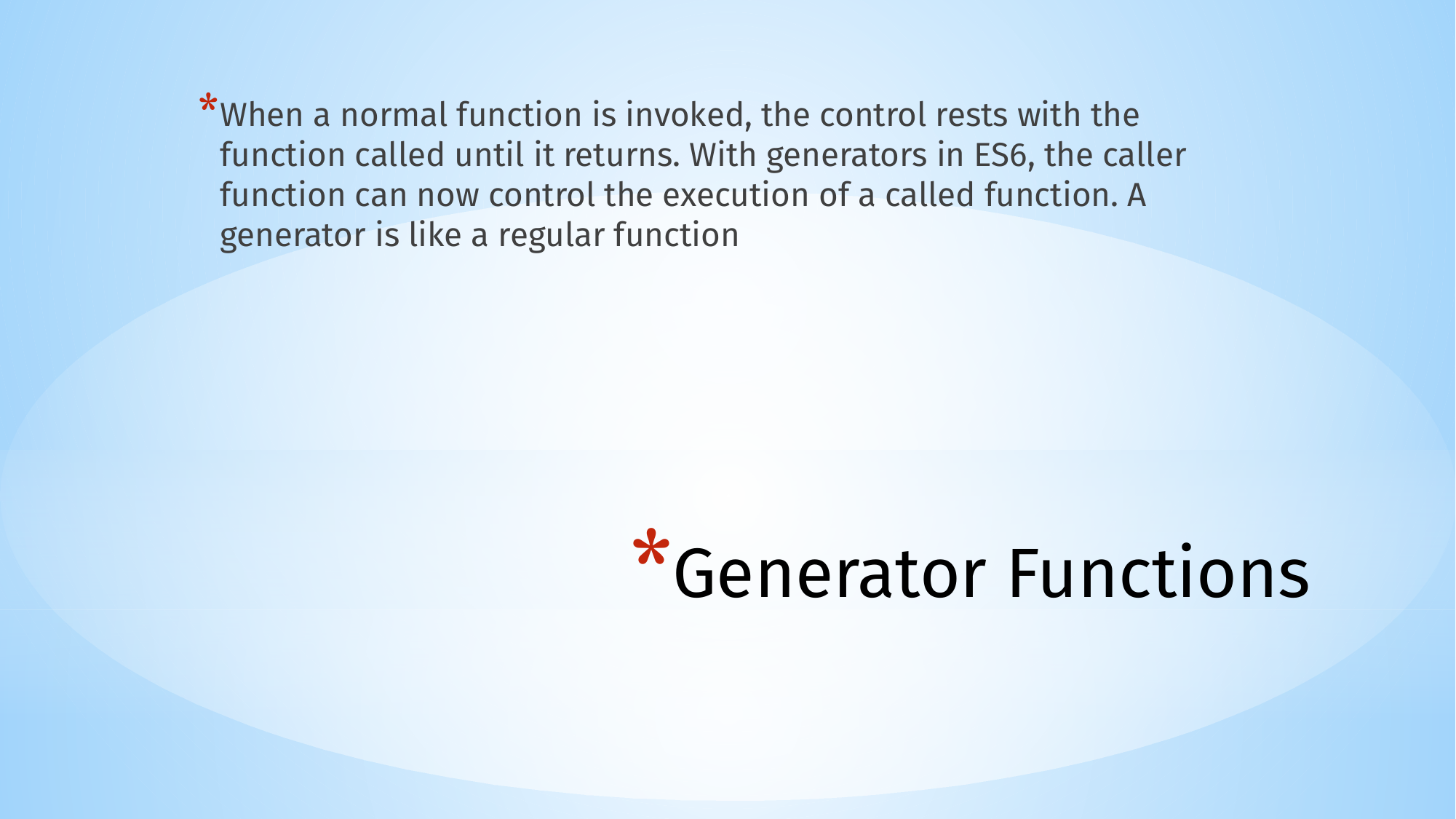

When a normal function is invoked, the control rests with the function called until it returns. With generators in ES6, the caller function can now control the execution of a called function. A generator is like a regular function
# Generator Functions